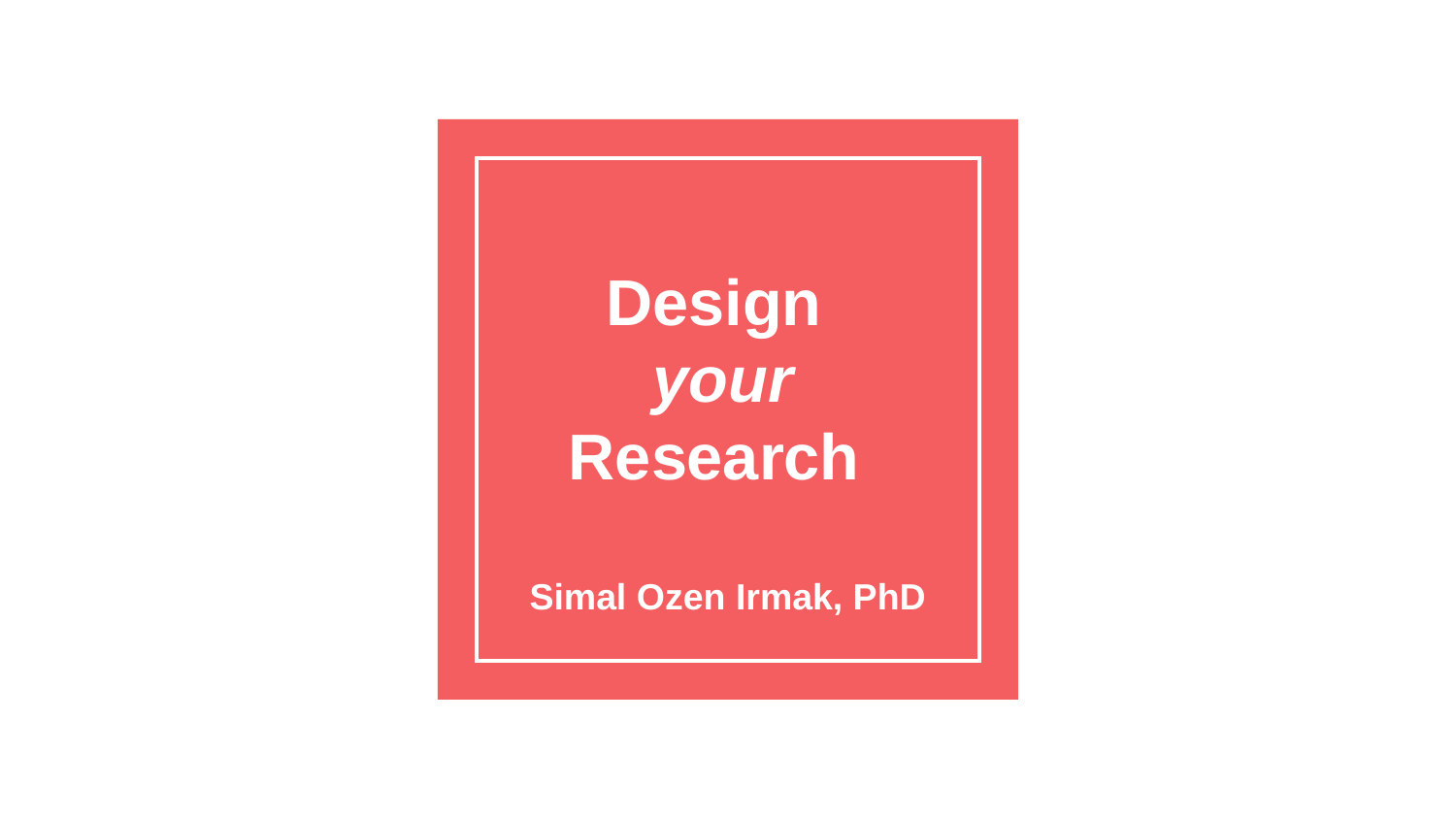

# Design
your
Research
Simal Ozen Irmak, PhD